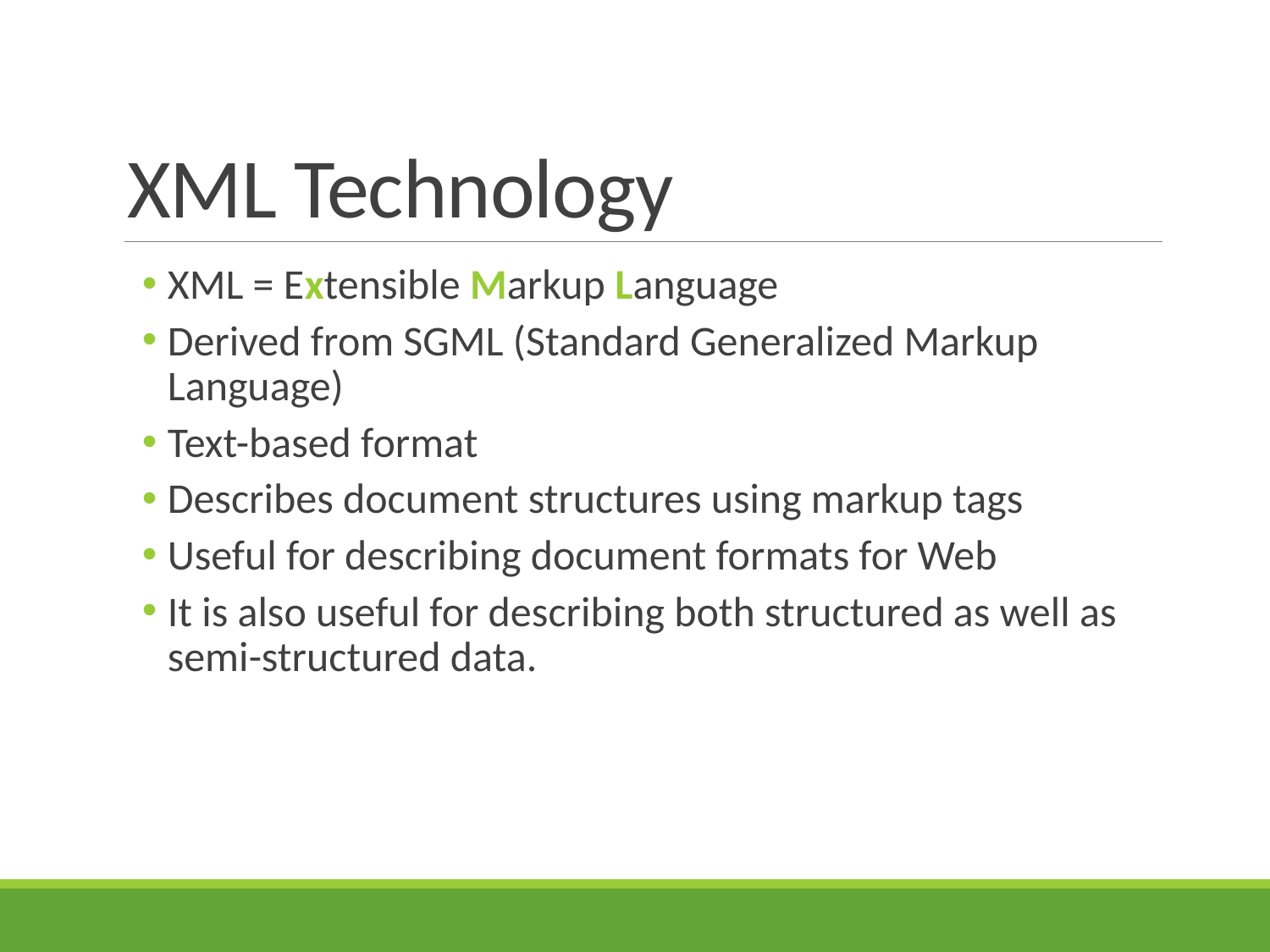

# XML Technology
XML = Extensible Markup Language
Derived from SGML (Standard Generalized Markup Language)
Text-based format
Describes document structures using markup tags
Useful for describing document formats for Web
It is also useful for describing both structured as well as semi-structured data.